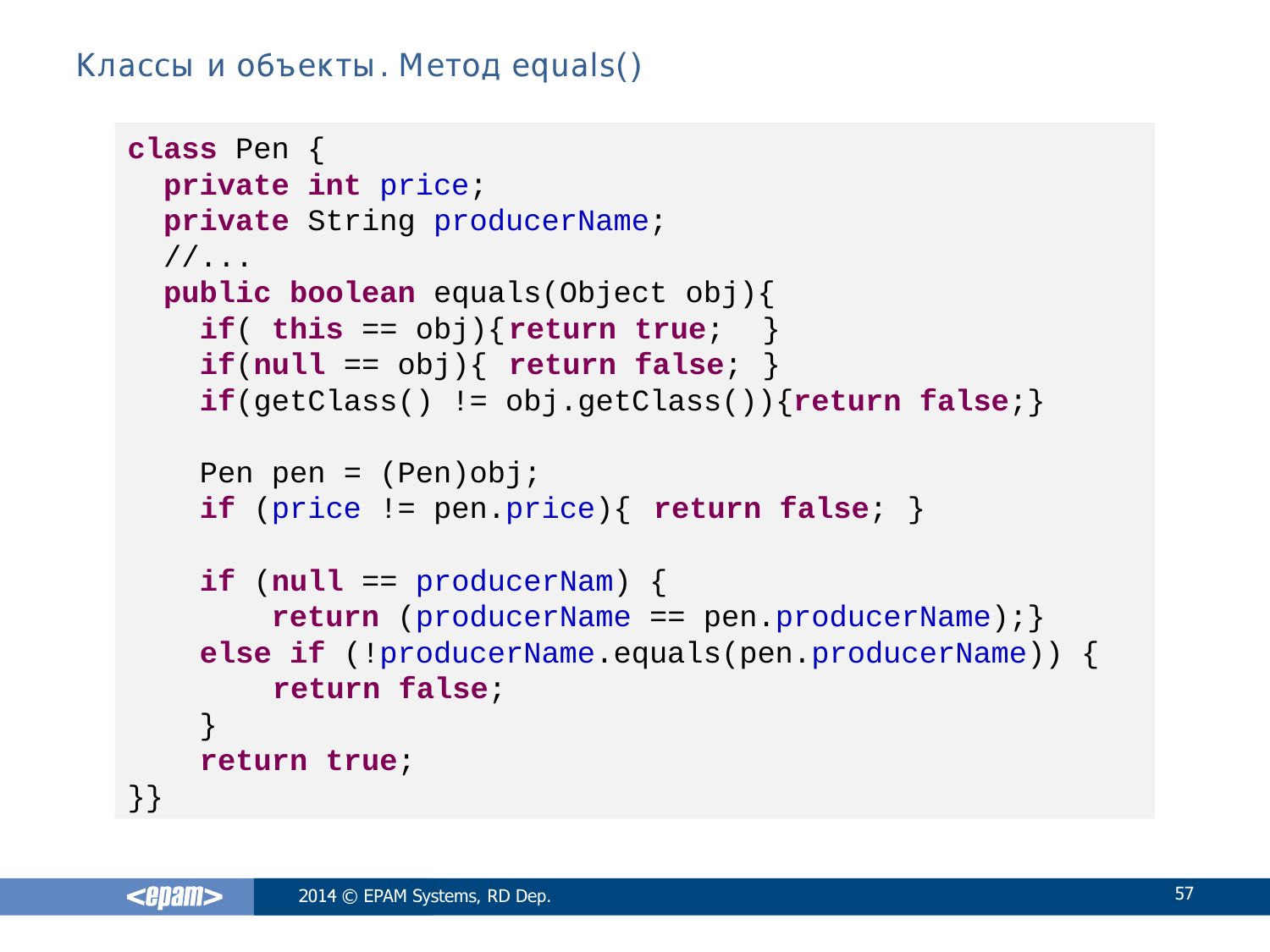

# Классы и объекты. Метод equals()
class Pen {
  private int price;
  private String producerName;
  //...
  public boolean equals(Object obj){
    if( this == obj){	return true;	}
    if(null == obj){	return false;	}
    if(getClass() != obj.getClass()){return false;}

    Pen pen = (Pen)obj;
    if (price != pen.price){	 return false;	 }

    if (null == producerNam) {
        return (producerName == pen.producerName);}
    else if (!producerName.equals(pen.producerName)) {
	 return false;
    }
    return true;
}}
57
2014 © EPAM Systems, RD Dep.